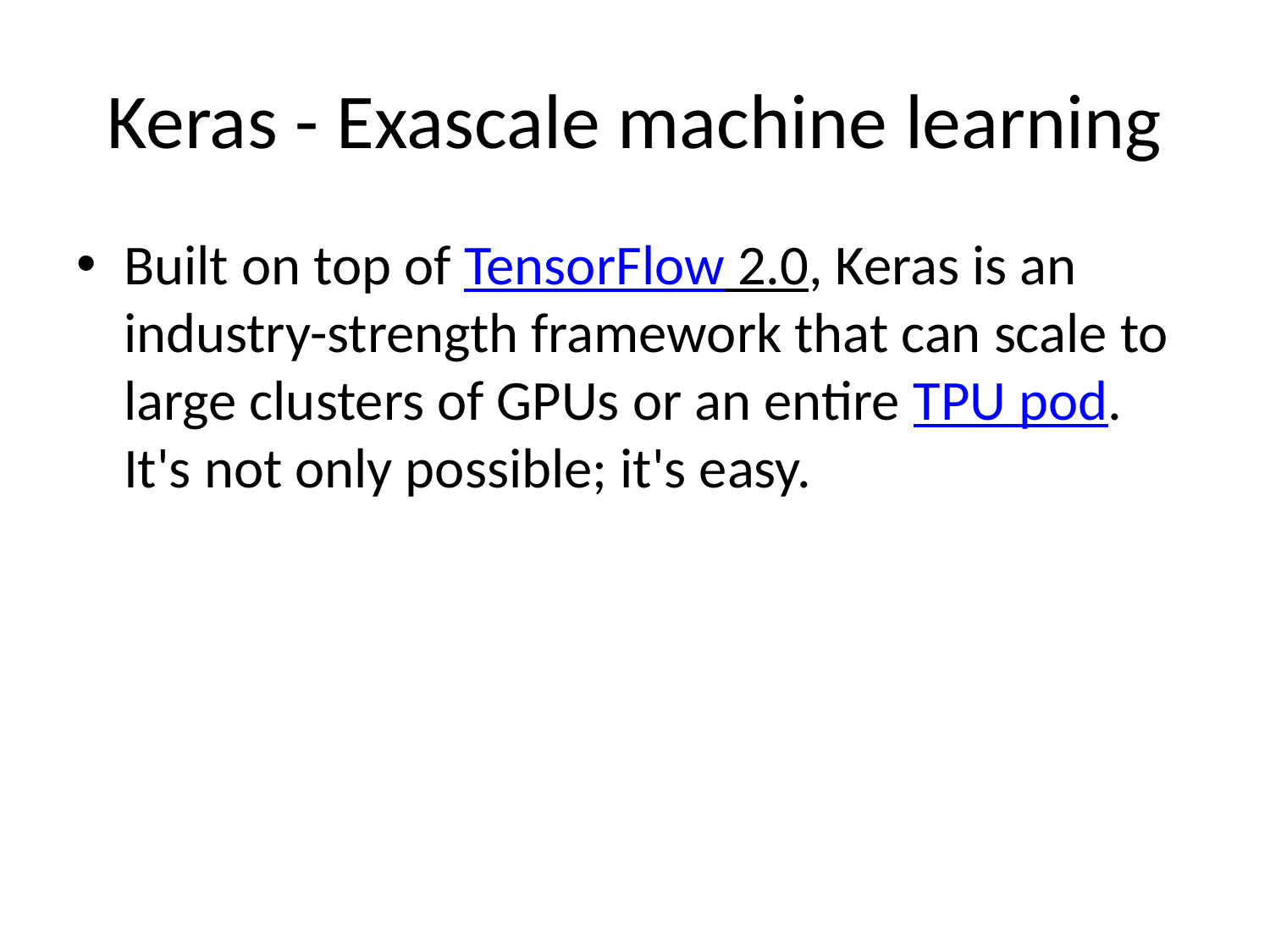

# Keras - Exascale machine learning
Built on top of TensorFlow 2.0, Keras is an industry-strength framework that can scale to large clusters of GPUs or an entire TPU pod. It's not only possible; it's easy.